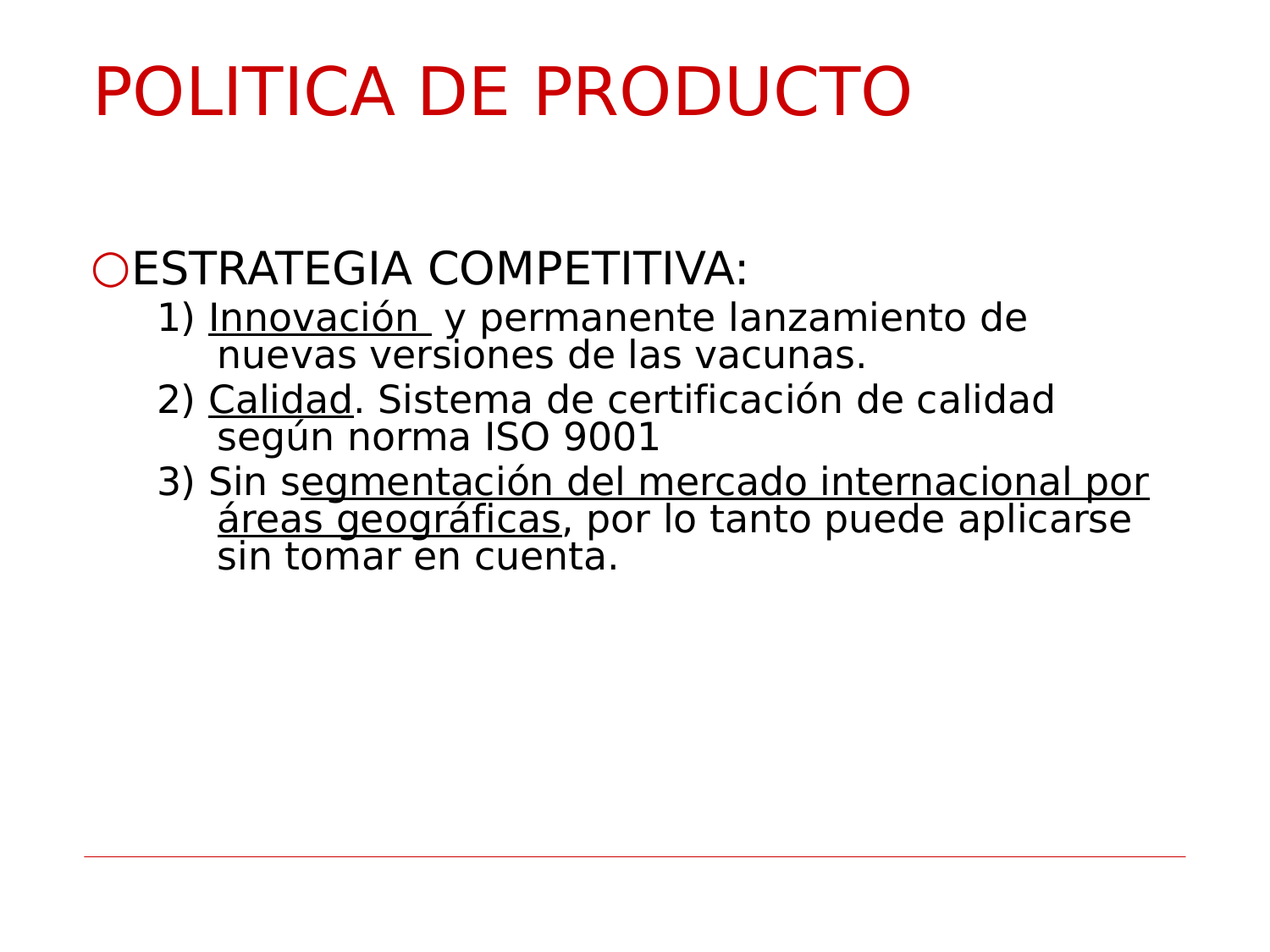

# POLITICA DE PRODUCTO
ESTRATEGIA COMPETITIVA:
1) Innovación  y permanente lanzamiento de nuevas versiones de las vacunas.
2) Calidad. Sistema de certificación de calidad según norma ISO 9001
3) Sin segmentación del mercado internacional por áreas geográficas, por lo tanto puede aplicarse sin tomar en cuenta.